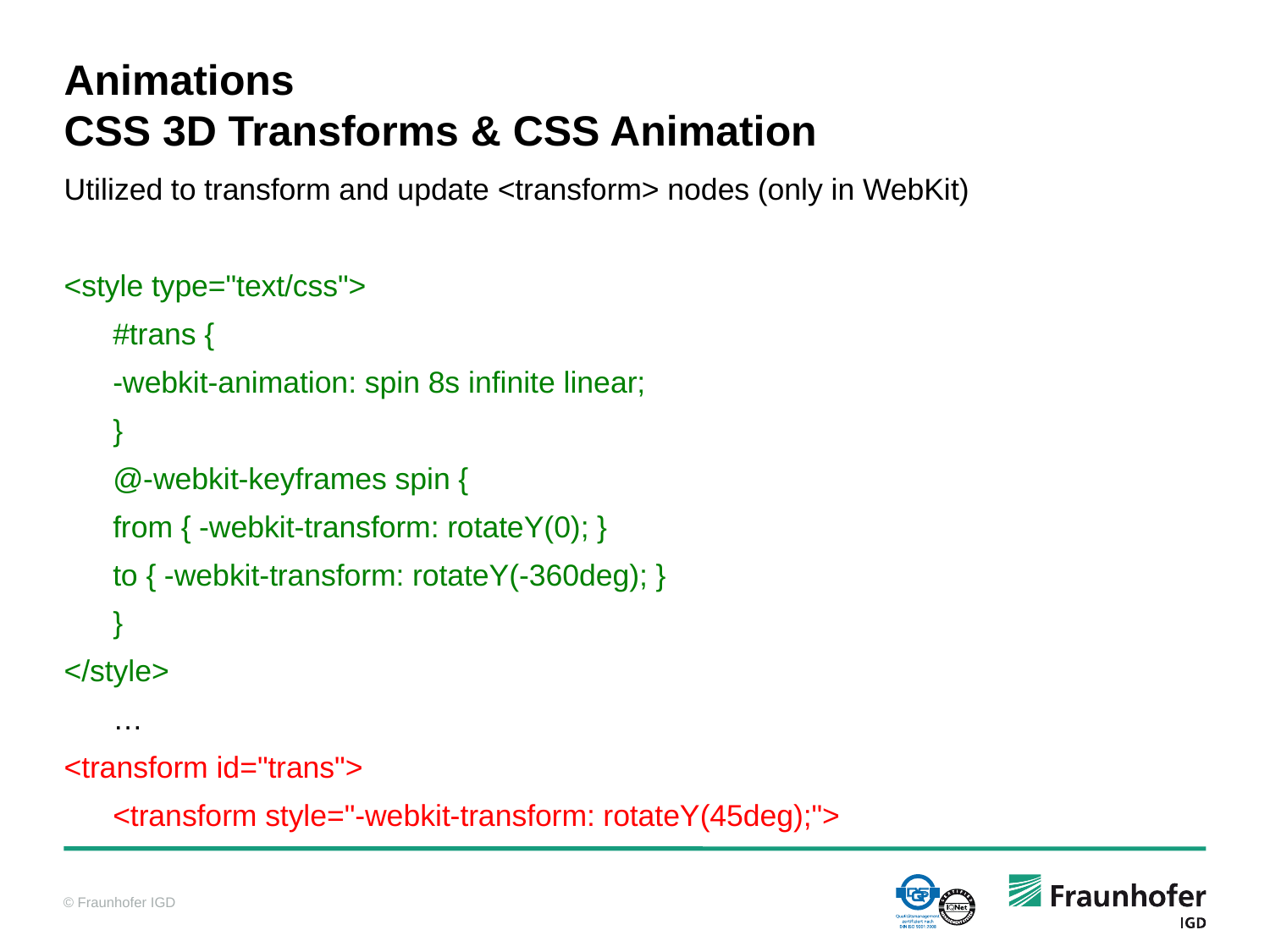

# Animations CSS 3D Transforms & CSS Animation
Utilized to transform and update <transform> nodes (only in WebKit)

<style type="text/css">
	#trans {
		-webkit-animation: spin 8s infinite linear;
	}
	@-webkit-keyframes spin {
		from { -webkit-transform: rotateY(0); }
		to { -webkit-transform: rotateY(-360deg); }
	}
</style>
	…
<transform id="trans">
	<transform style="-webkit-transform: rotateY(45deg);">